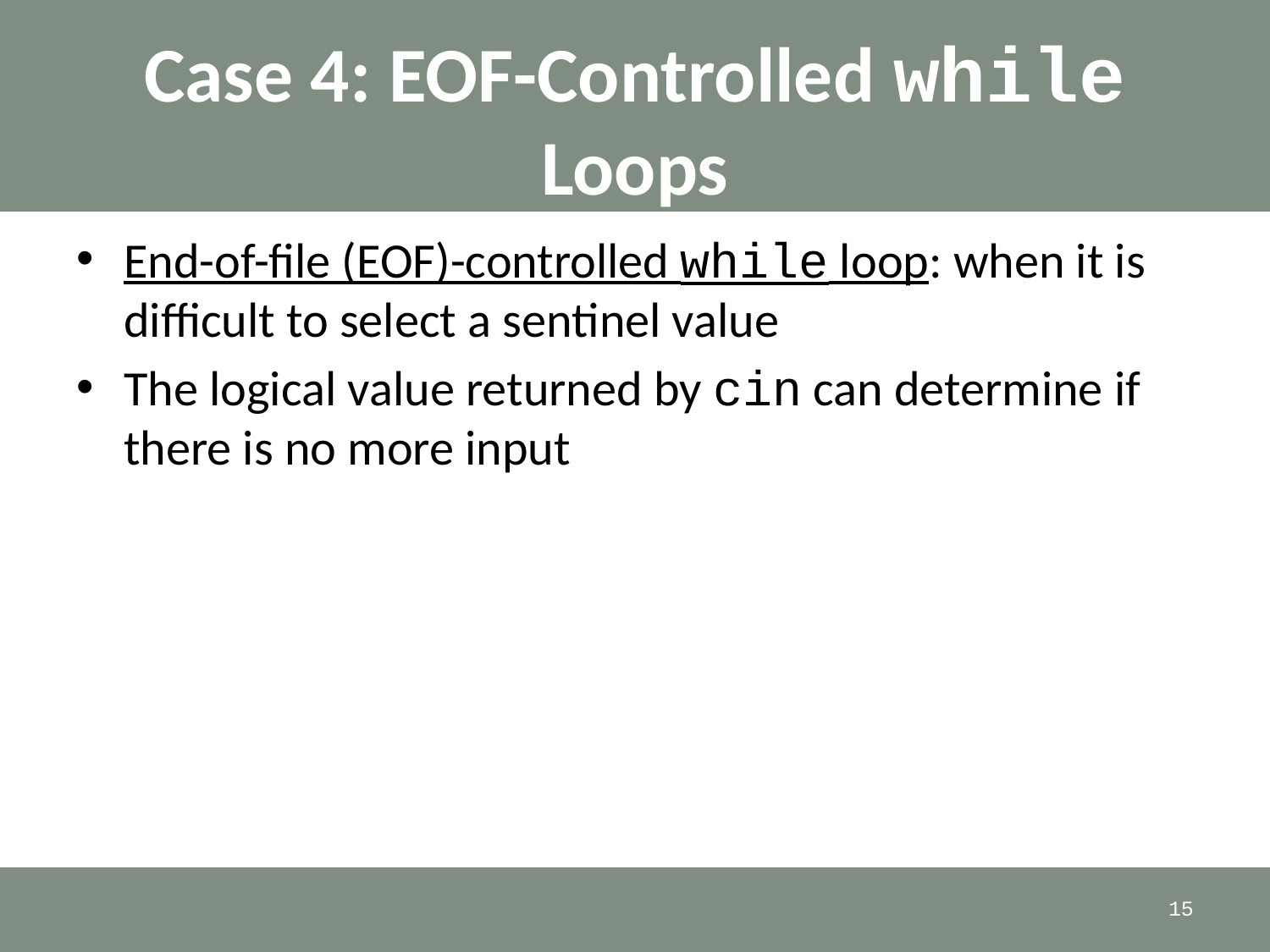

# Case 4: EOF-Controlled while Loops
End-of-file (EOF)-controlled while loop: when it is difficult to select a sentinel value
The logical value returned by cin can determine if there is no more input
15